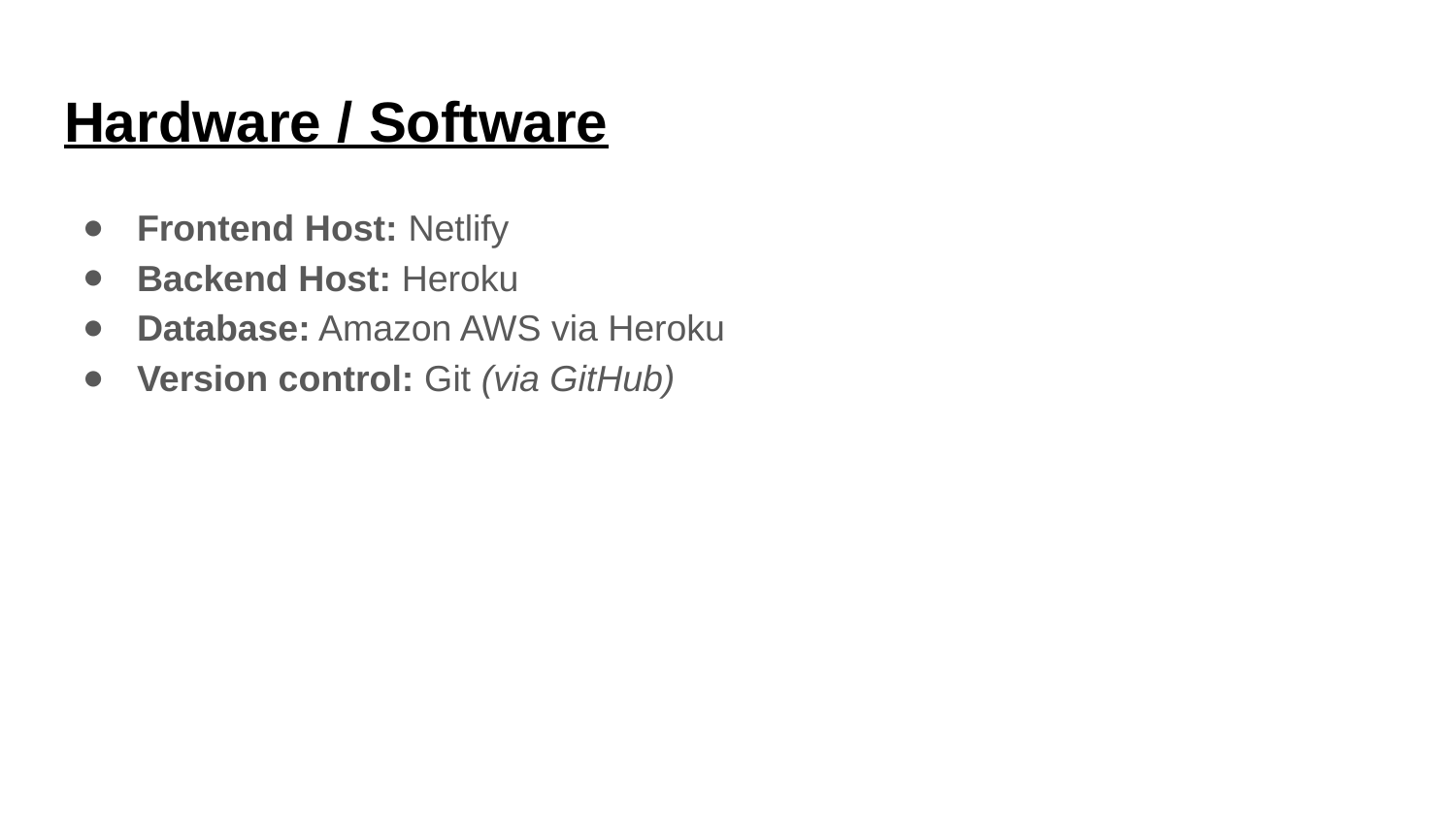

# Hardware / Software
Frontend Host: Netlify
Backend Host: Heroku
Database: Amazon AWS via Heroku
Version control: Git (via GitHub)